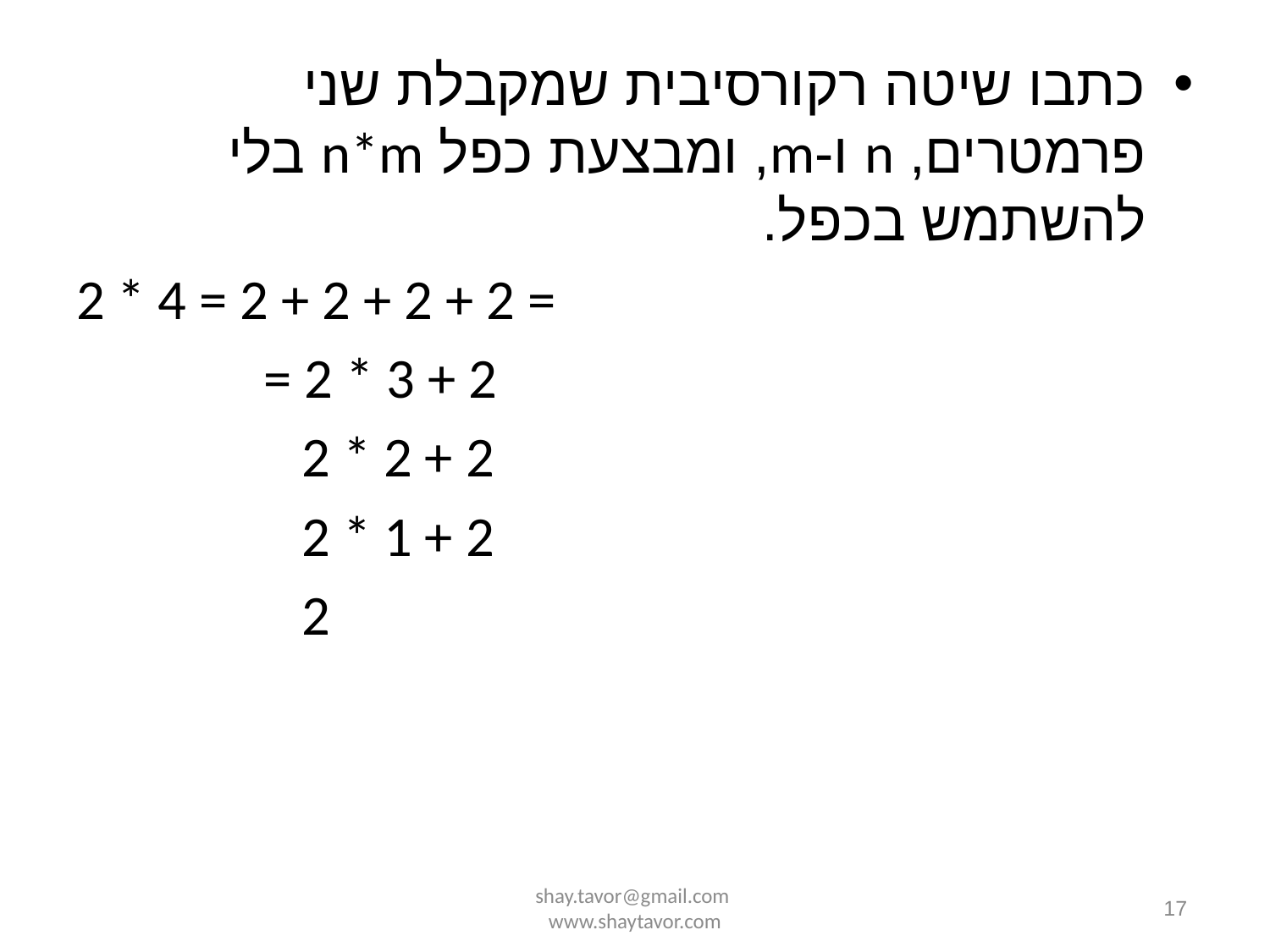

כתבו שיטה רקורסיבית שמקבלת שני פרמטרים, n ו-m, ומבצעת כפל n*m בלי להשתמש בכפל.
2 * 4 = 2 + 2 + 2 + 2 =
		 = 2 * 3 + 2
		    2 * 2 + 2
		    2 * 1 + 2
		    2
shay.tavor@gmail.com  www.shaytavor.com
17